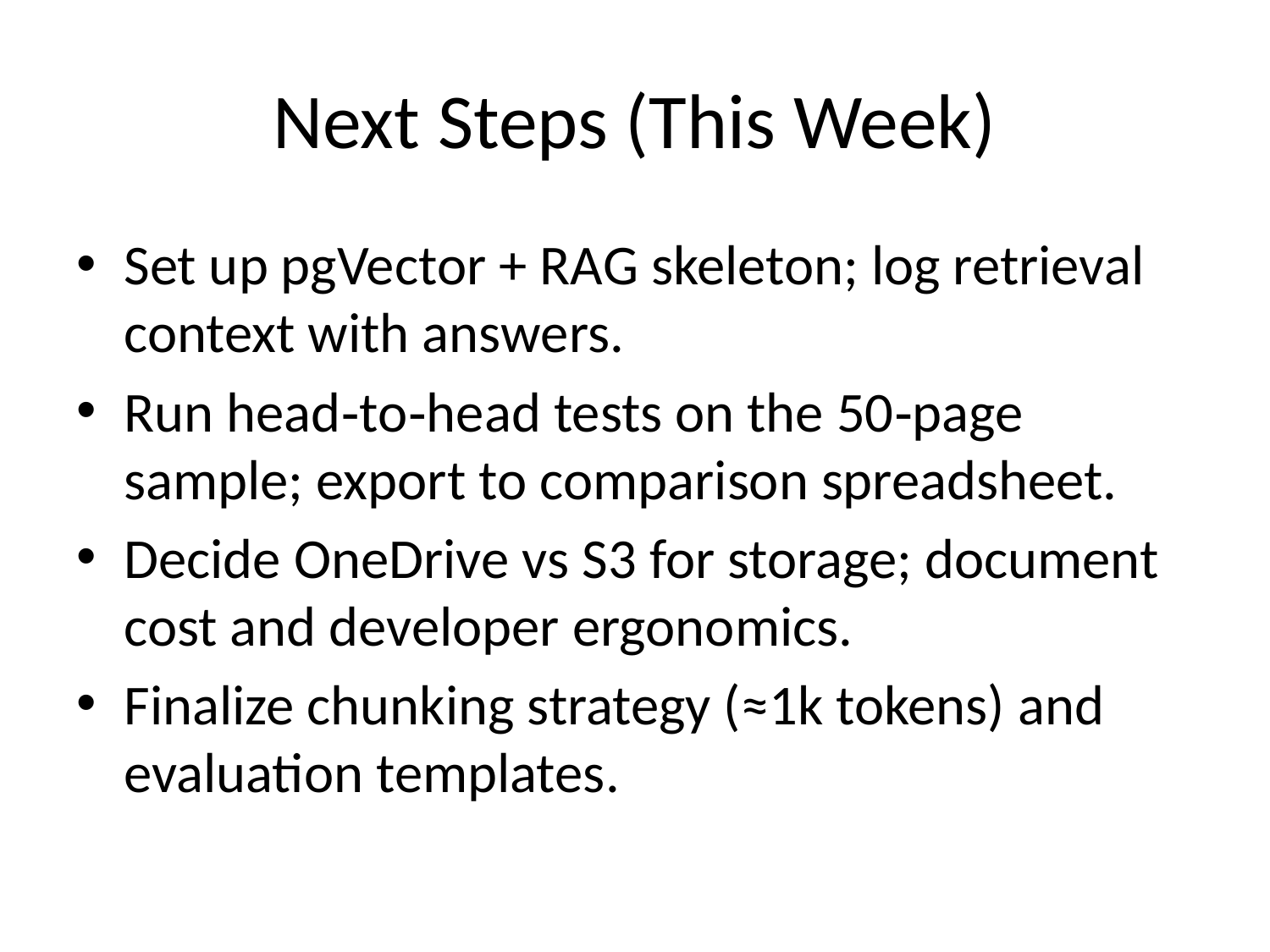

# Next Steps (This Week)
Set up pgVector + RAG skeleton; log retrieval context with answers.
Run head‑to‑head tests on the 50‑page sample; export to comparison spreadsheet.
Decide OneDrive vs S3 for storage; document cost and developer ergonomics.
Finalize chunking strategy (≈1k tokens) and evaluation templates.